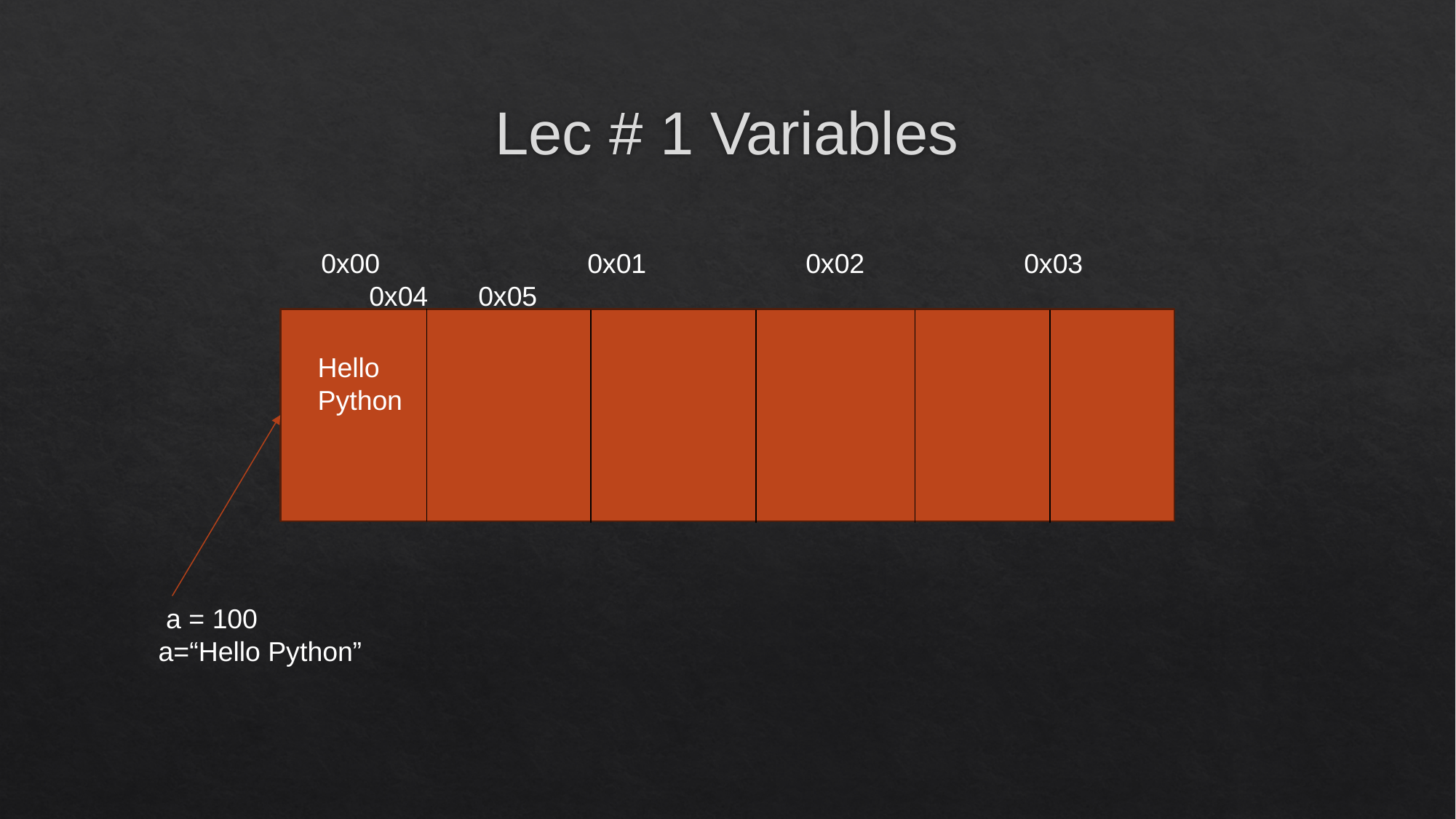

# Lec # 1 Variables
        0x00   		0x01		0x02		0x03		0x04 	0x05

Hello Python
 a = 100
a=“Hello Python”